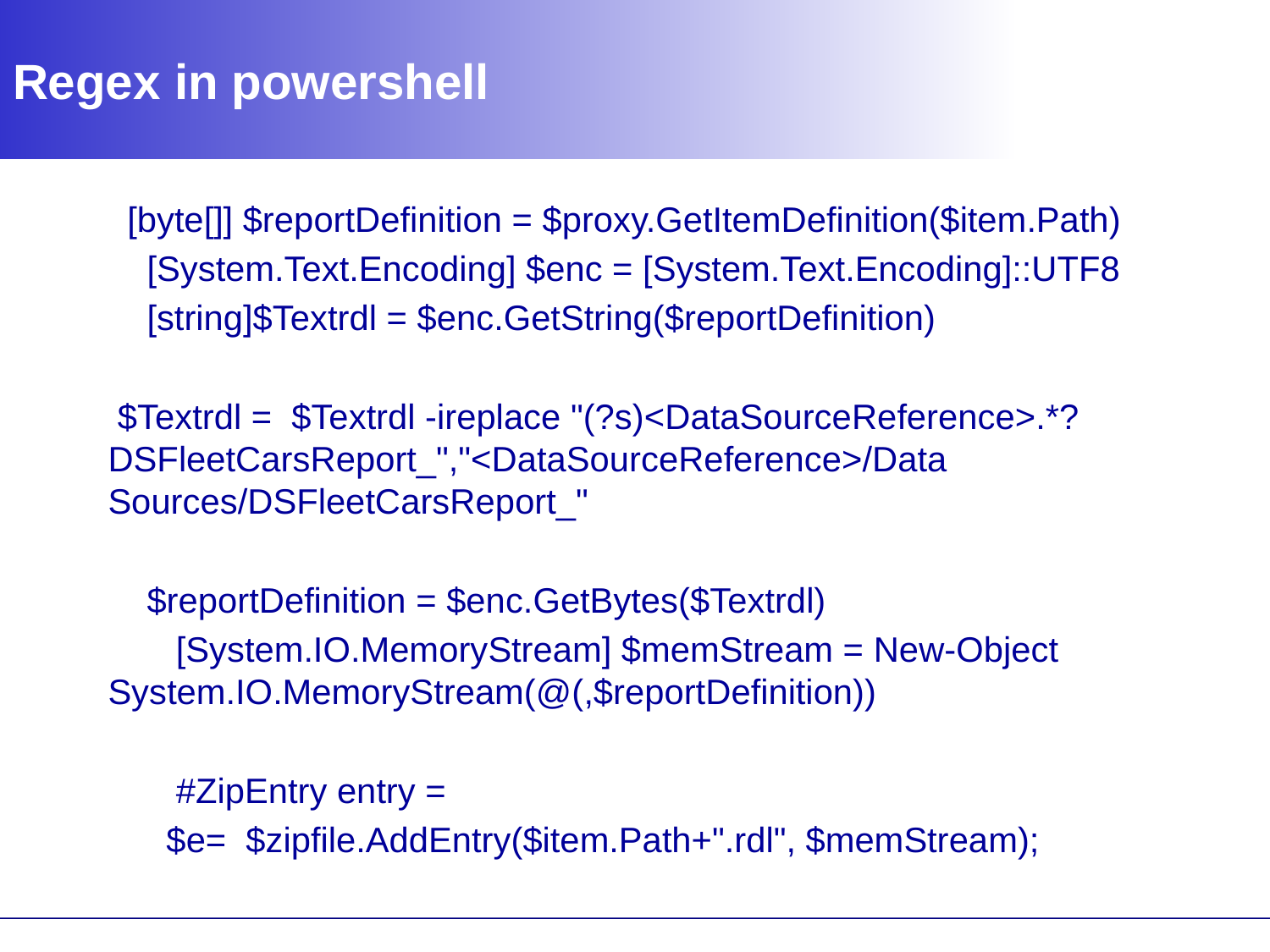

# Regex in powershell
  [byte[]] $reportDefinition = $proxy.GetItemDefinition($item.Path)
    [System.Text.Encoding] $enc = [System.Text.Encoding]::UTF8
    [string]$Textrdl = $enc.GetString($reportDefinition)

 $Textrdl =  $Textrdl -ireplace "(?s)<DataSourceReference>.*?DSFleetCarsReport_","<DataSourceReference>/Data Sources/DSFleetCarsReport_"

    $reportDefinition = $enc.GetBytes($Textrdl)
       [System.IO.MemoryStream] $memStream = New-Object System.IO.MemoryStream(@(,$reportDefinition))

       #ZipEntry entry =
      $e=  $zipfile.AddEntry($item.Path+".rdl", $memStream);